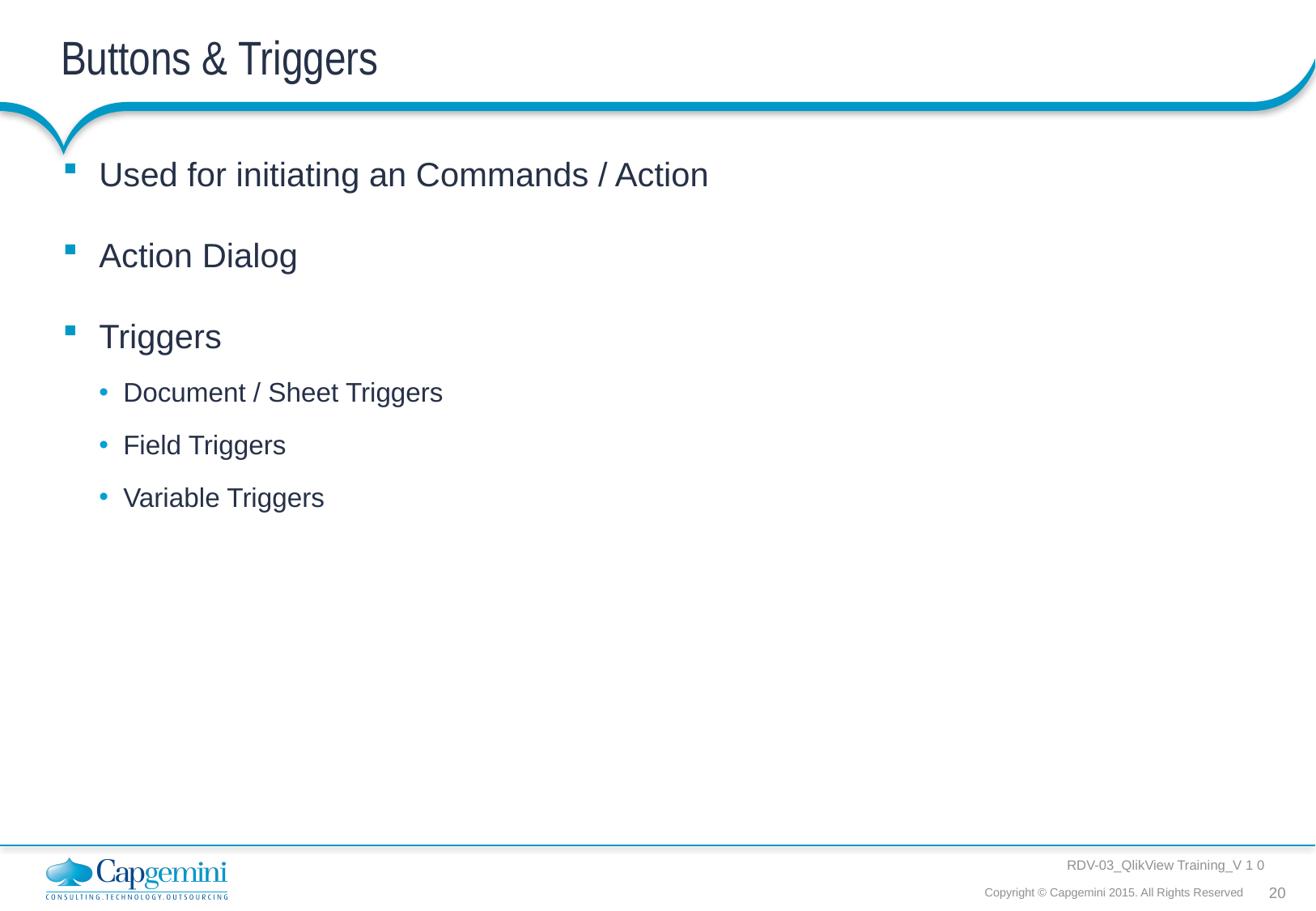

# Buttons & Triggers
Used for initiating an Commands / Action
Action Dialog
Triggers
Document / Sheet Triggers
Field Triggers
Variable Triggers